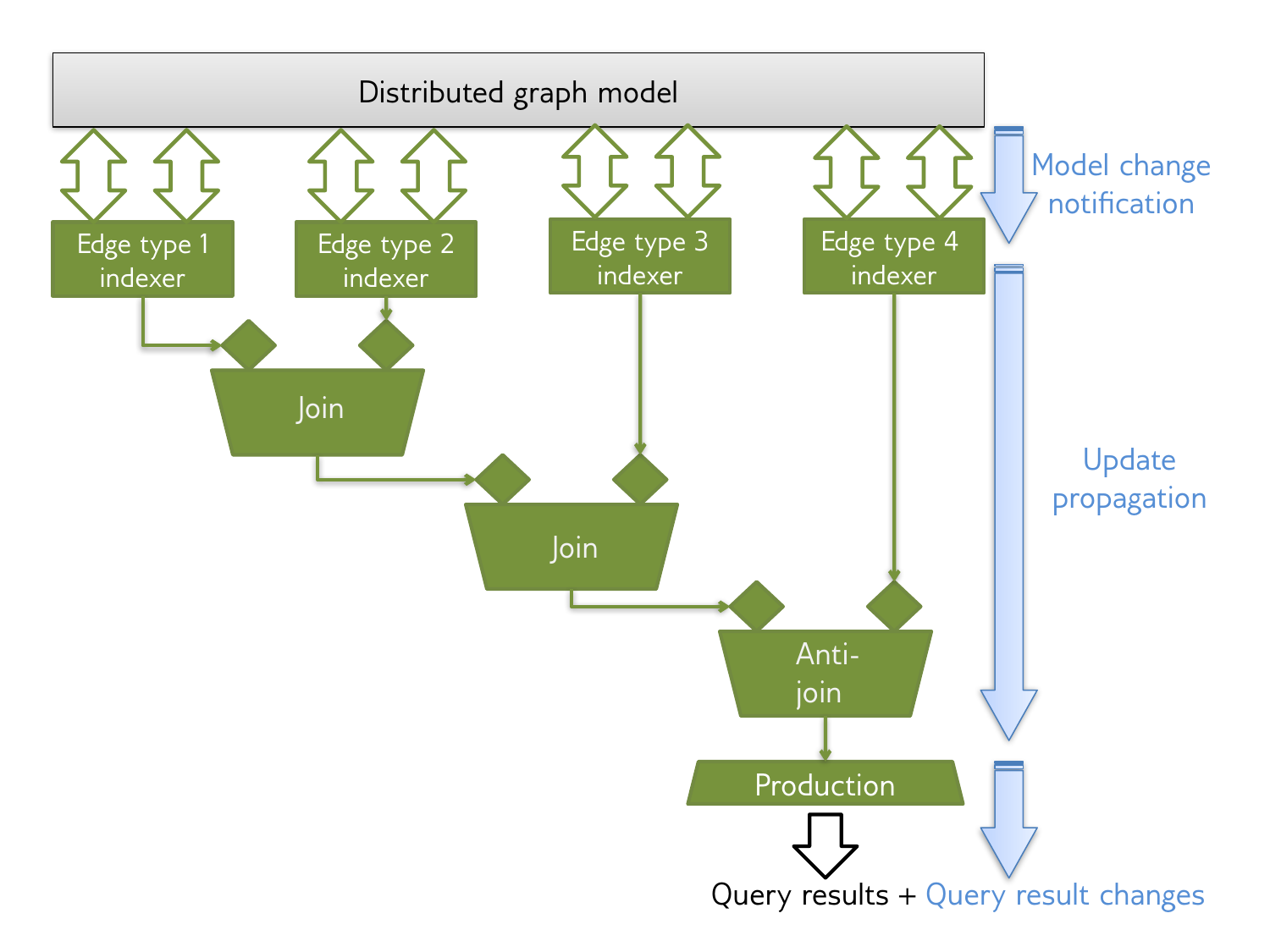

Distributed graph model

Model change
notification

Edge type 3 indexer
Edge type 4  indexer
Edge type 1 indexer
Edge type 2 indexer

Join
Update
propagation

Join

Anti-join
Production

Query results + Query result changes